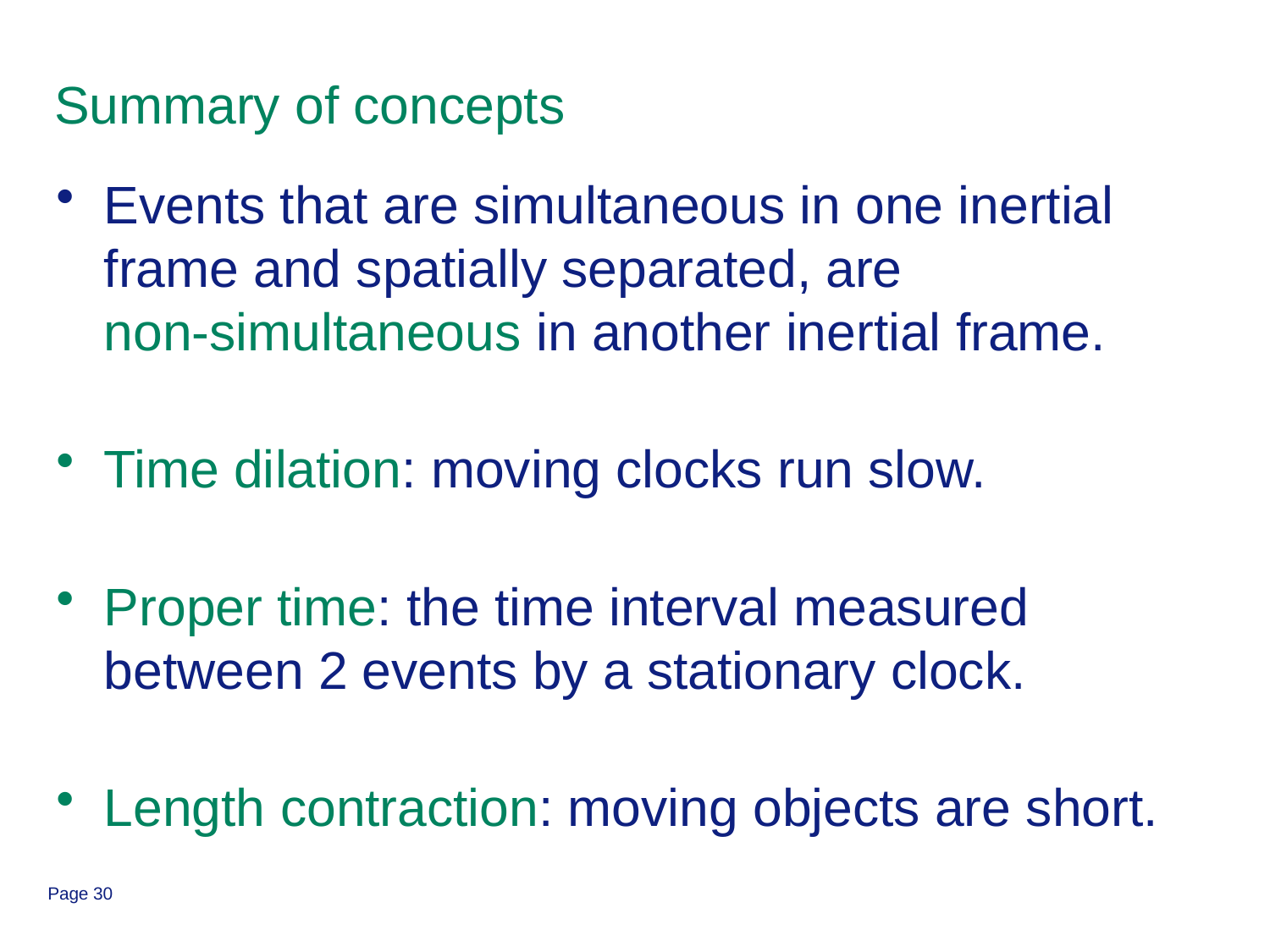

# Summary of concepts
Events that are simultaneous in one inertial frame and spatially separated, are
non-simultaneous in another inertial frame.
Time dilation: moving clocks run slow.
Proper time: the time interval measured between 2 events by a stationary clock.
Length contraction: moving objects are short.

Page 30